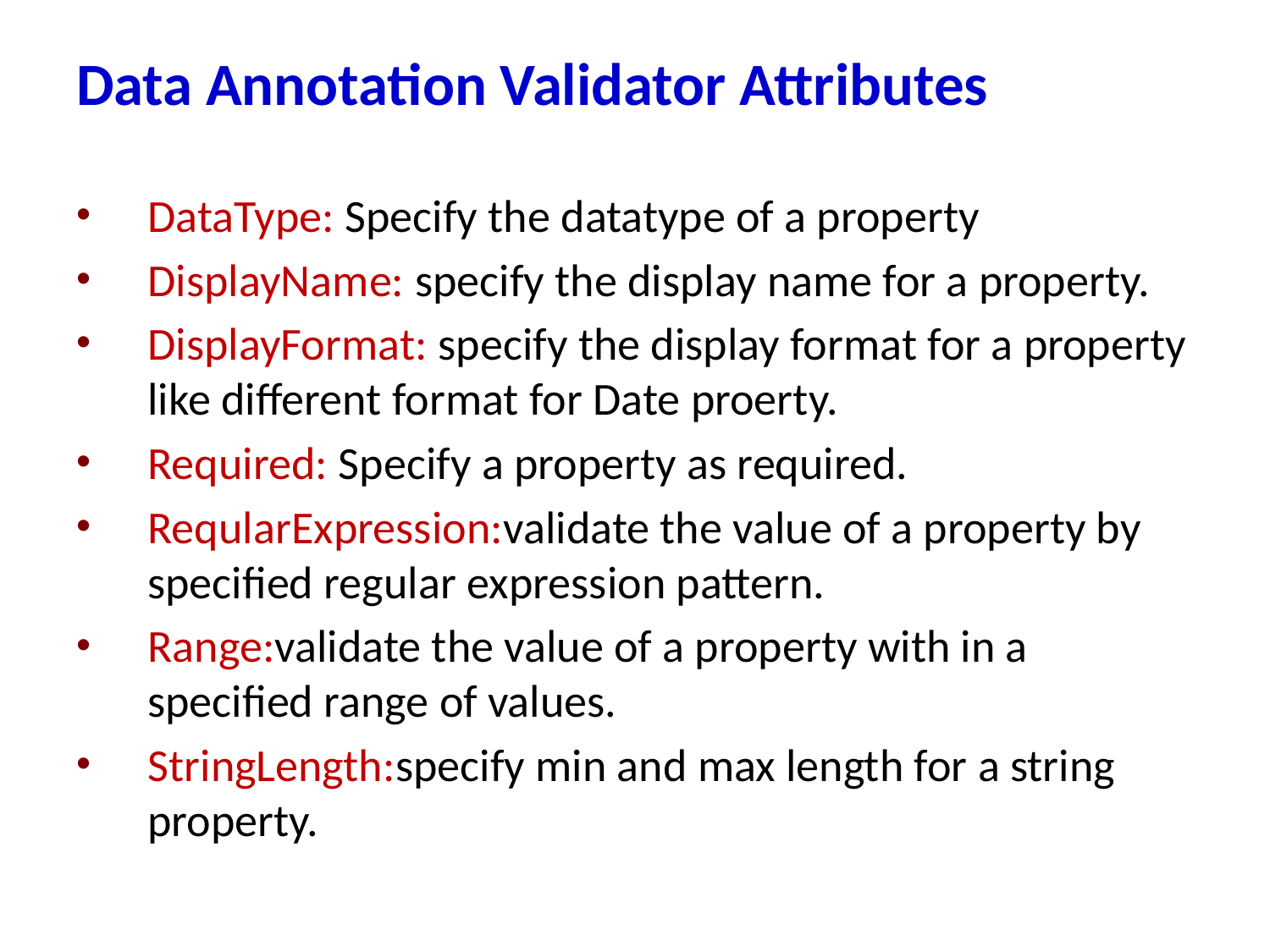

# Data Annotation Validator Attributes
DataType: Specify the datatype of a property
DisplayName: specify the display name for a property.
DisplayFormat: specify the display format for a property like different format for Date proerty.
Required: Specify a property as required.
ReqularExpression:validate the value of a property by specified regular expression pattern.
Range:validate the value of a property with in a specified range of values.
StringLength:specify min and max length for a string property.